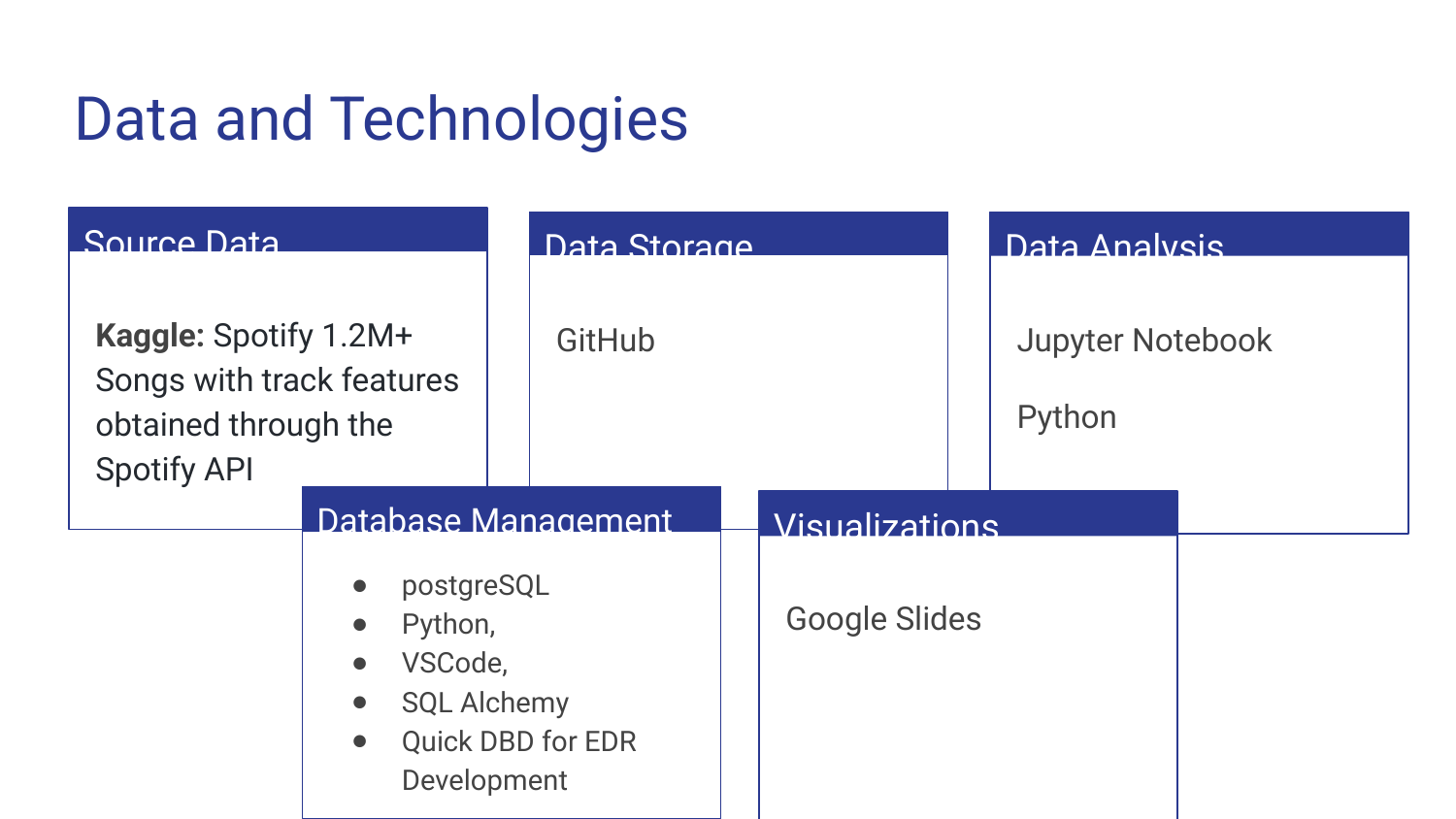

# Data and Technologies
Source Data
Data Storage
Data Analysis

Kaggle: Spotify 1.2M+ Songs with track features obtained through the Spotify API
GitHub
Jupyter Notebook
Python
Database Management
Visualizations

postgreSQL
Python,
VSCode,
SQL Alchemy
Quick DBD for EDR Development
Google Slides